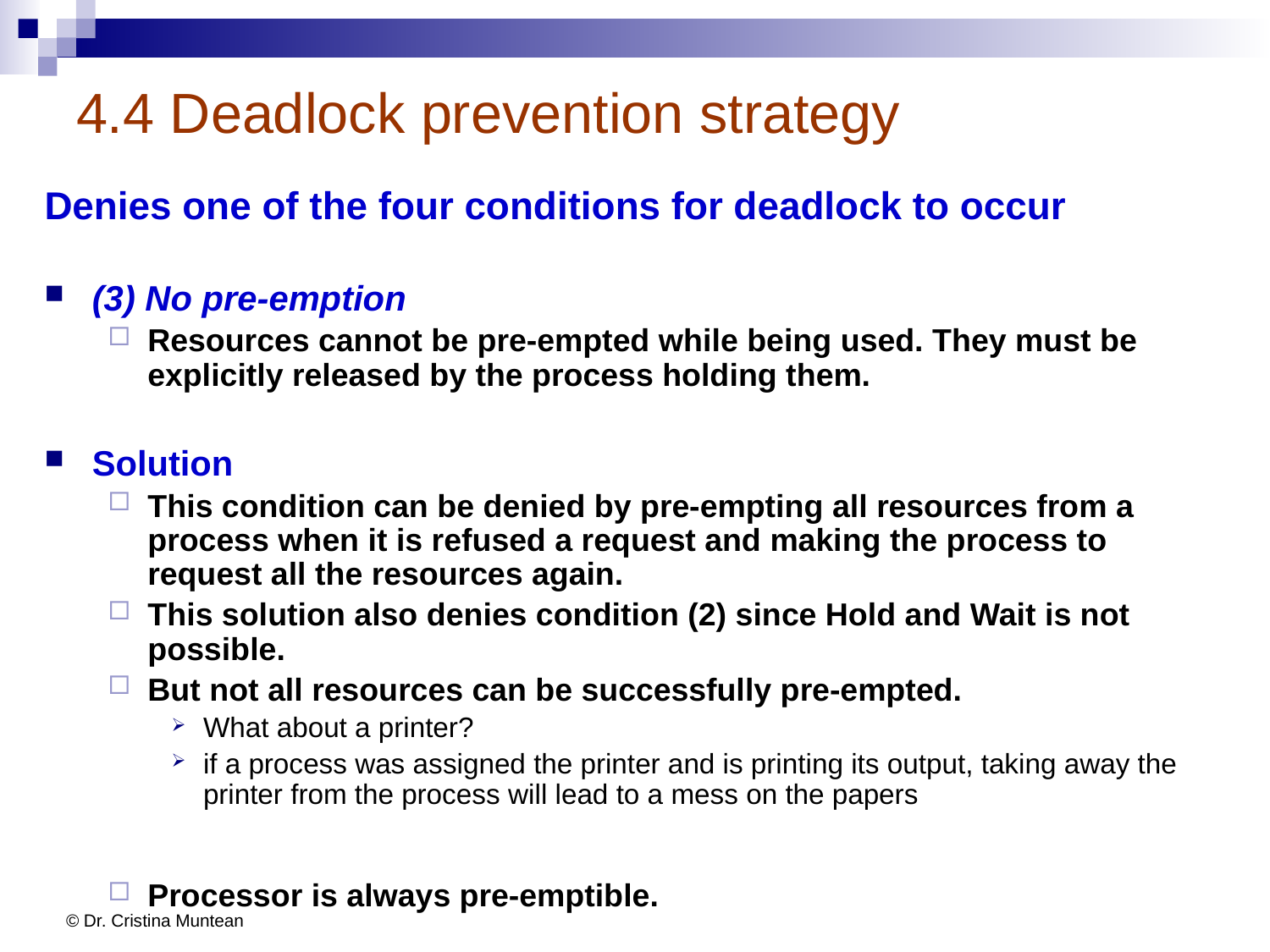

# 4.4 Deadlock prevention strategy
Denies one of the four conditions for deadlock to occur

(3) No pre-emption
Resources cannot be pre-empted while being used. They must be explicitly released by the process holding them.

Solution
This condition can be denied by pre-empting all resources from a process when it is refused a request and making the process to request all the resources again.
This solution also denies condition (2) since Hold and Wait is not possible.
But not all resources can be successfully pre-empted.
What about a printer?
if a process was assigned the printer and is printing its output, taking away the printer from the process will lead to a mess on the papers

Processor is always pre-emptible.